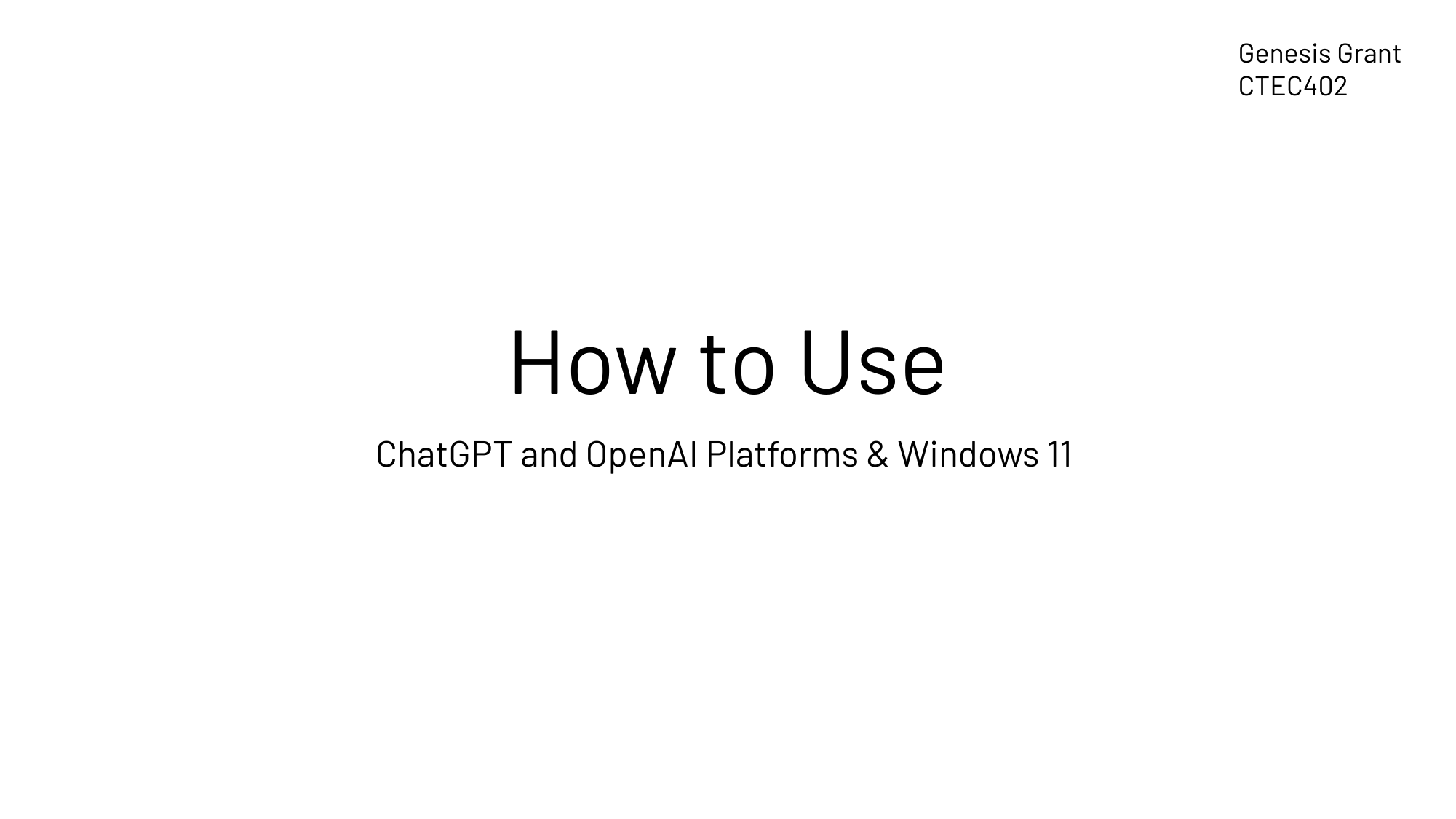

Genesis Grant
CTEC402
# How to Use
ChatGPT and OpenAI Platforms & Windows 11